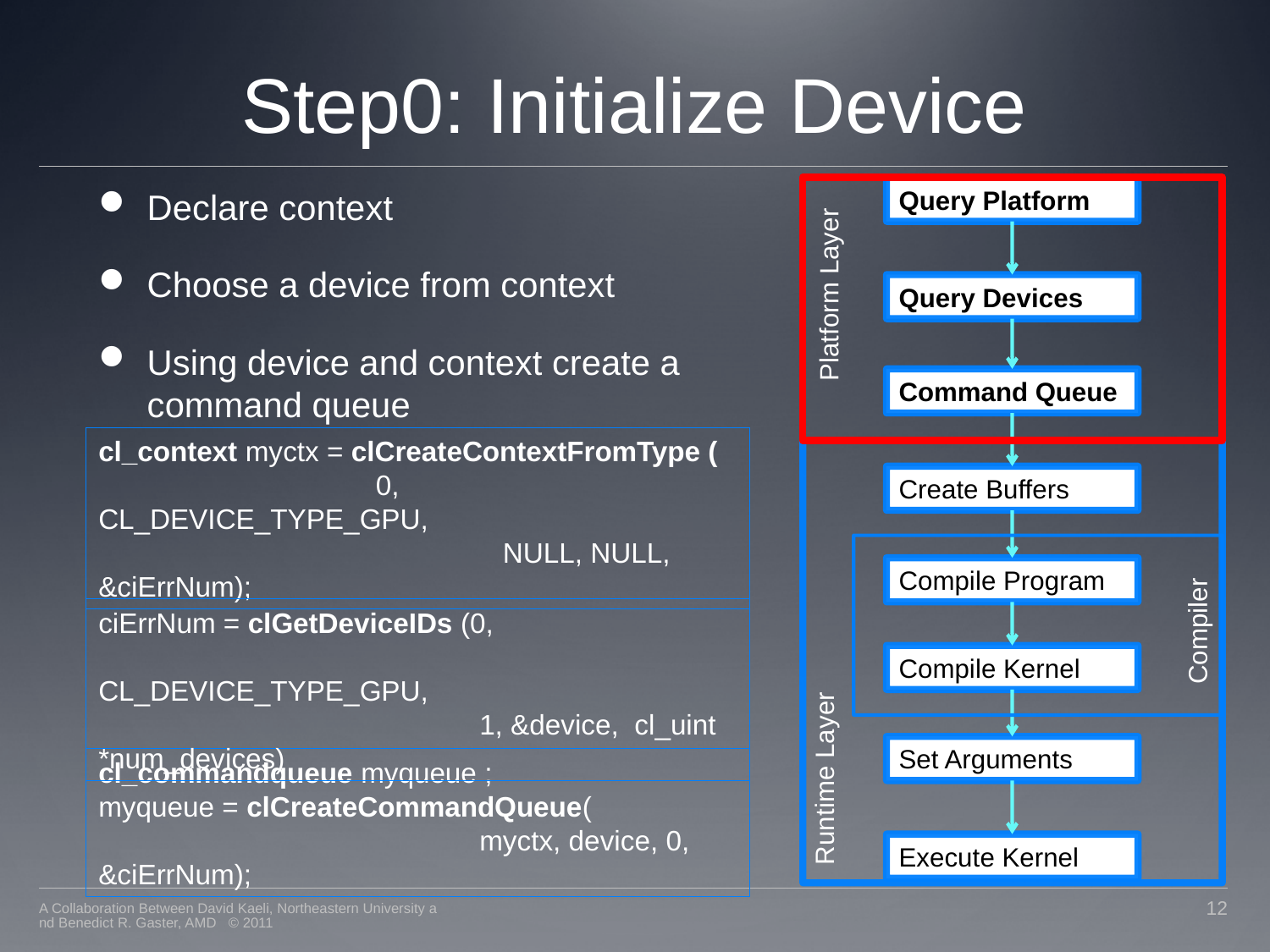

# Step0: Initialize Device

Query Platform
Declare context
Choose a device from context
Using device and context create a  command queue

Platform Layer
Query Devices
Command Queue
cl_context myctx = clCreateContextFromType (			   0, CL_DEVICE_TYPE_GPU,
			   NULL, NULL, &ciErrNum);

Create Buffers

Compile Program
ciErrNum = clGetDeviceIDs (0,
			CL_DEVICE_TYPE_GPU,
			1, &device,  cl_uint *num_devices)
Compiler
Compile Kernel
Set Arguments
cl_commandqueue myqueue ;
myqueue = clCreateCommandQueue(
			myctx, device, 0, &ciErrNum);
Runtime Layer
Execute Kernel
A Collaboration Between David Kaeli, Northeastern University and Benedict R. Gaster, AMD   © 2011
12